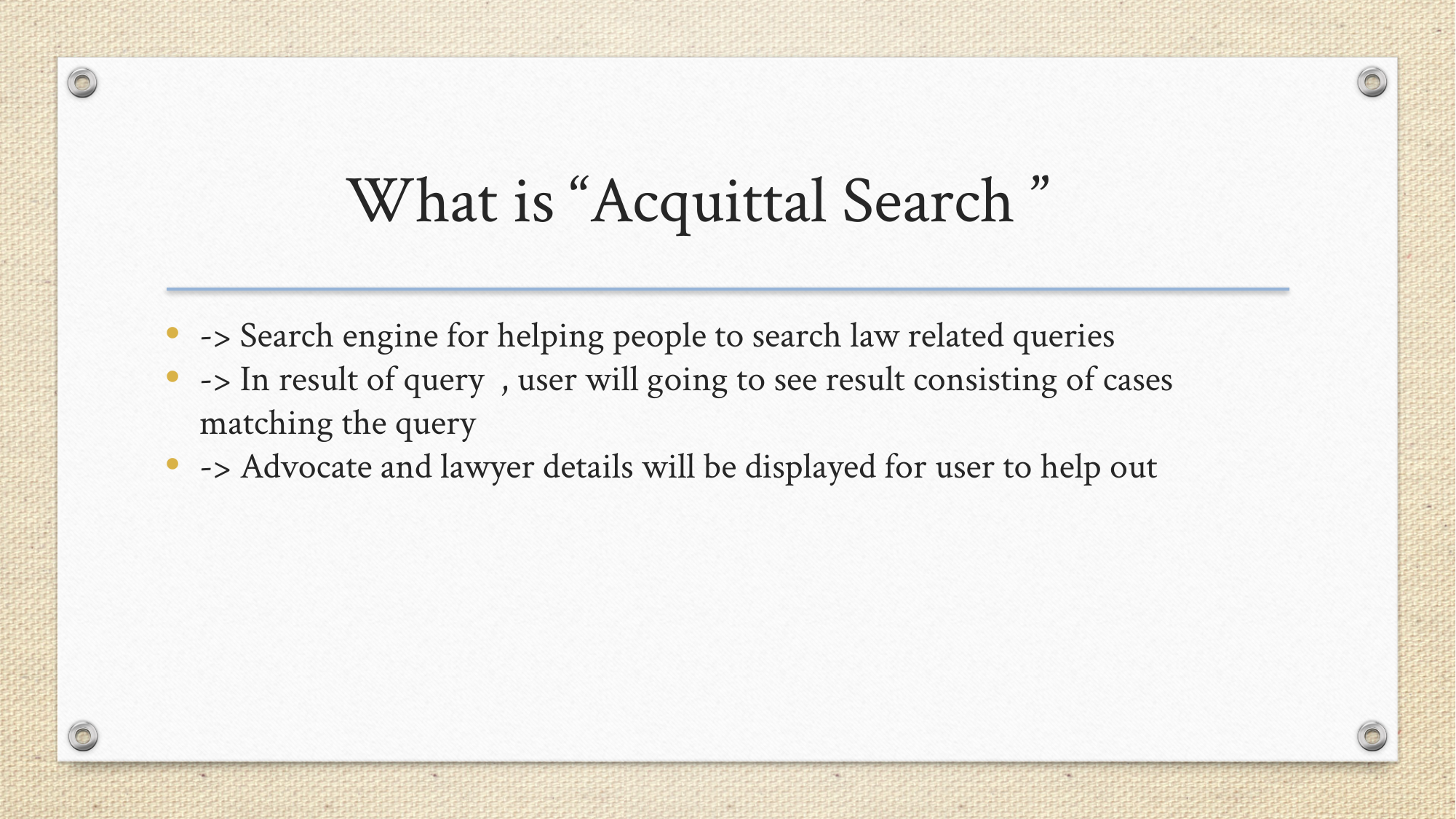

What is “Acquittal Search ”
-> Search engine for helping people to search law related queries
-> In result of query  , user will going to see result consisting of cases matching the query
-> Advocate and lawyer details will be displayed for user to help out